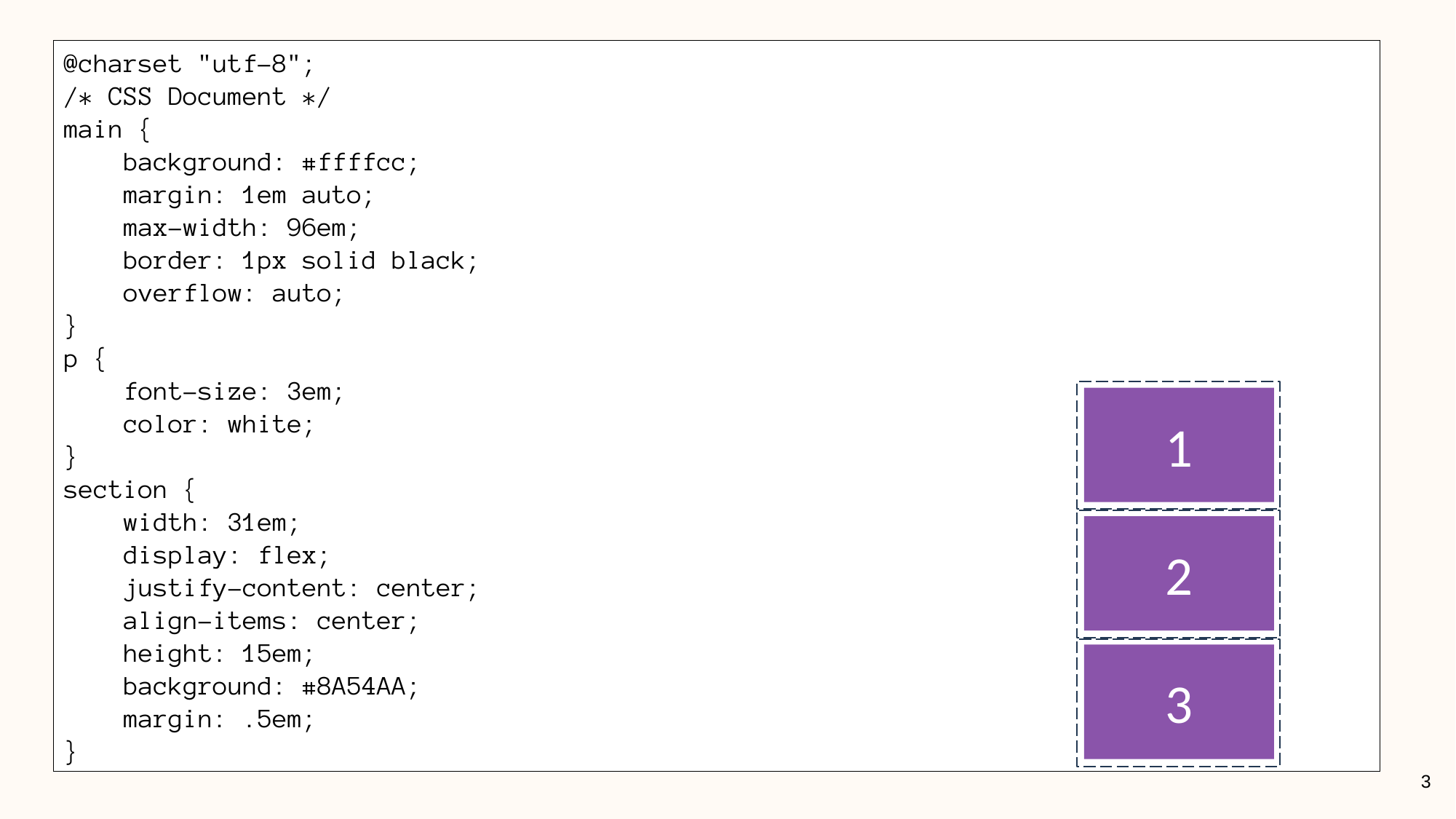

@charset "utf-8";
/* CSS Document */
main {
    background: #ffffcc;
    margin: 1em auto;
    max-width: 96em;
    border: 1px solid black;
    overflow: auto;
}
p {
    font-size: 3em;
    color: white;
}
section {
    width: 31em;
    display: flex;
    justify-content: center;
    align-items: center;
    height: 15em;
    background: #8A54AA;
    margin: .5em;
}

1

2

3
3